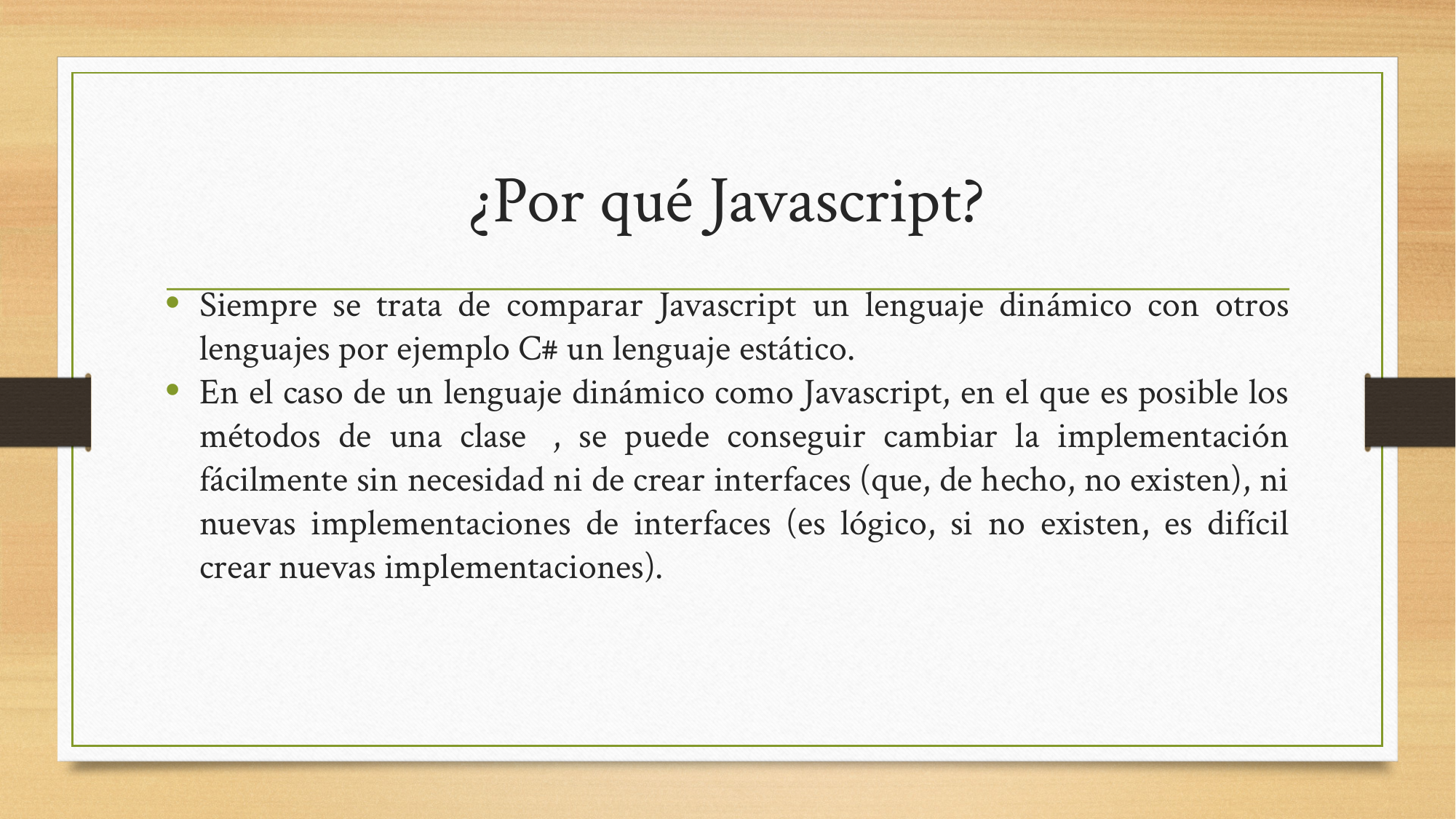

¿Por qué Javascript?
Siempre se trata de comparar Javascript un lenguaje dinámico con otros lenguajes por ejemplo C# un lenguaje estático.
En el caso de un lenguaje dinámico como Javascript, en el que es posible los métodos de una clase  , se puede conseguir cambiar la implementación fácilmente sin necesidad ni de crear interfaces (que, de hecho, no existen), ni nuevas implementaciones de interfaces (es lógico, si no existen, es difícil crear nuevas implementaciones).